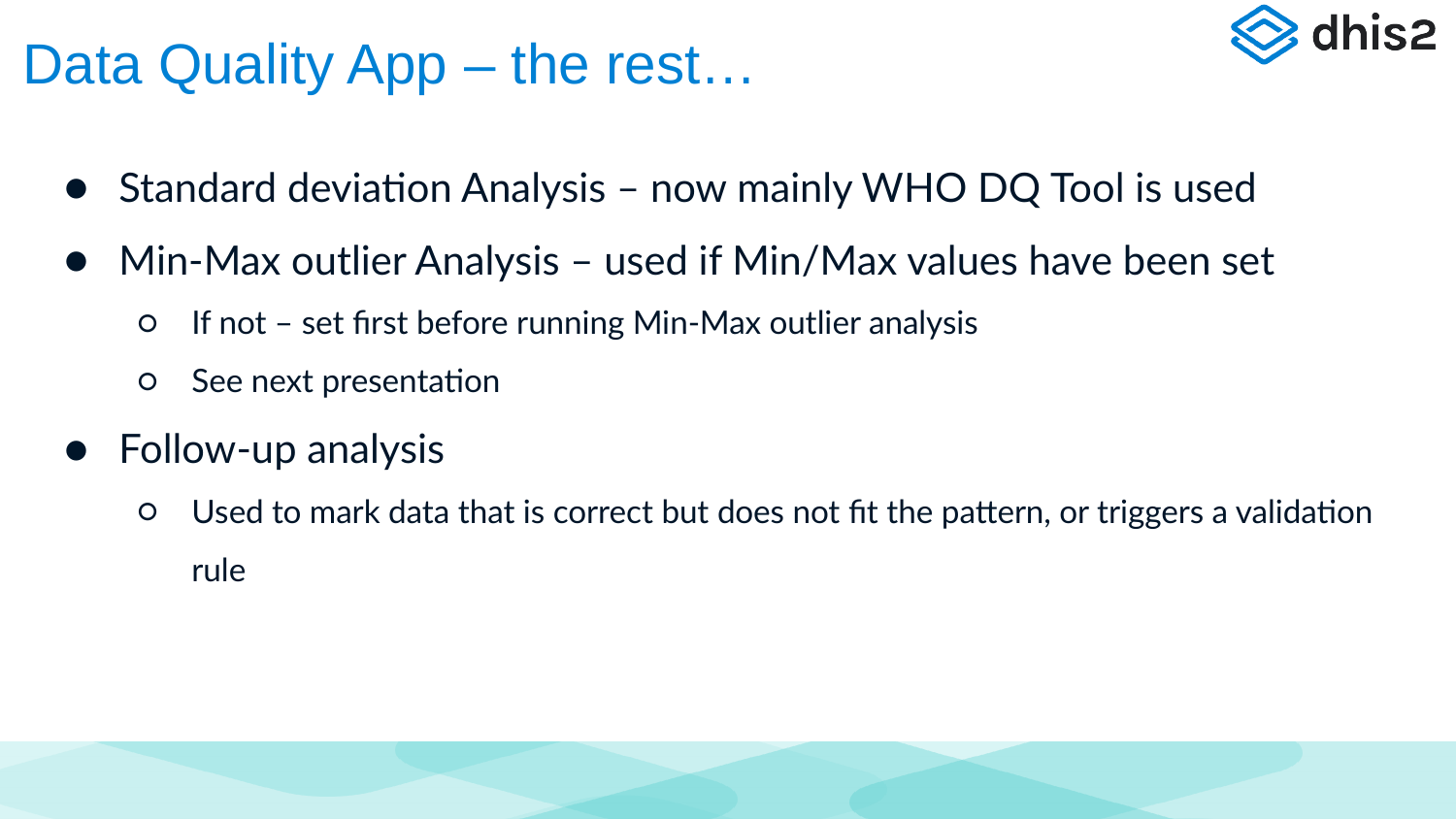

# Data Quality App – the rest…
Standard deviation Analysis – now mainly WHO DQ Tool is used
Min-Max outlier Analysis – used if Min/Max values have been set
If not – set first before running Min-Max outlier analysis
See next presentation
Follow-up analysis
Used to mark data that is correct but does not fit the pattern, or triggers a validation rule